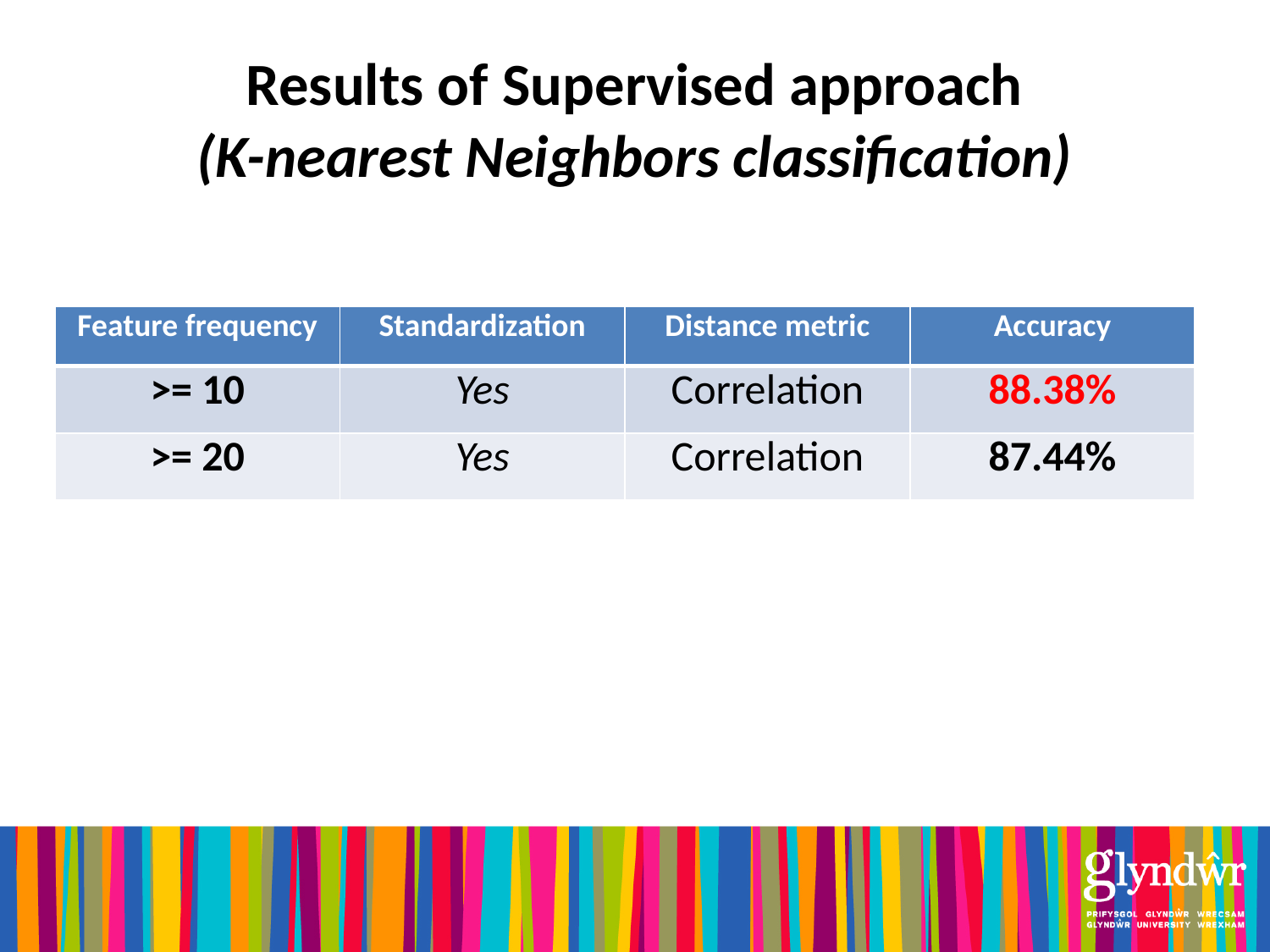

# Results of Supervised approach (K-nearest Neighbors classification)
| Feature frequency | Standardization | Distance metric | Accuracy |
| --- | --- | --- | --- |
| >= 10 | Yes | Correlation | 88.38% |
| >= 20 | Yes | Correlation | 87.44% |